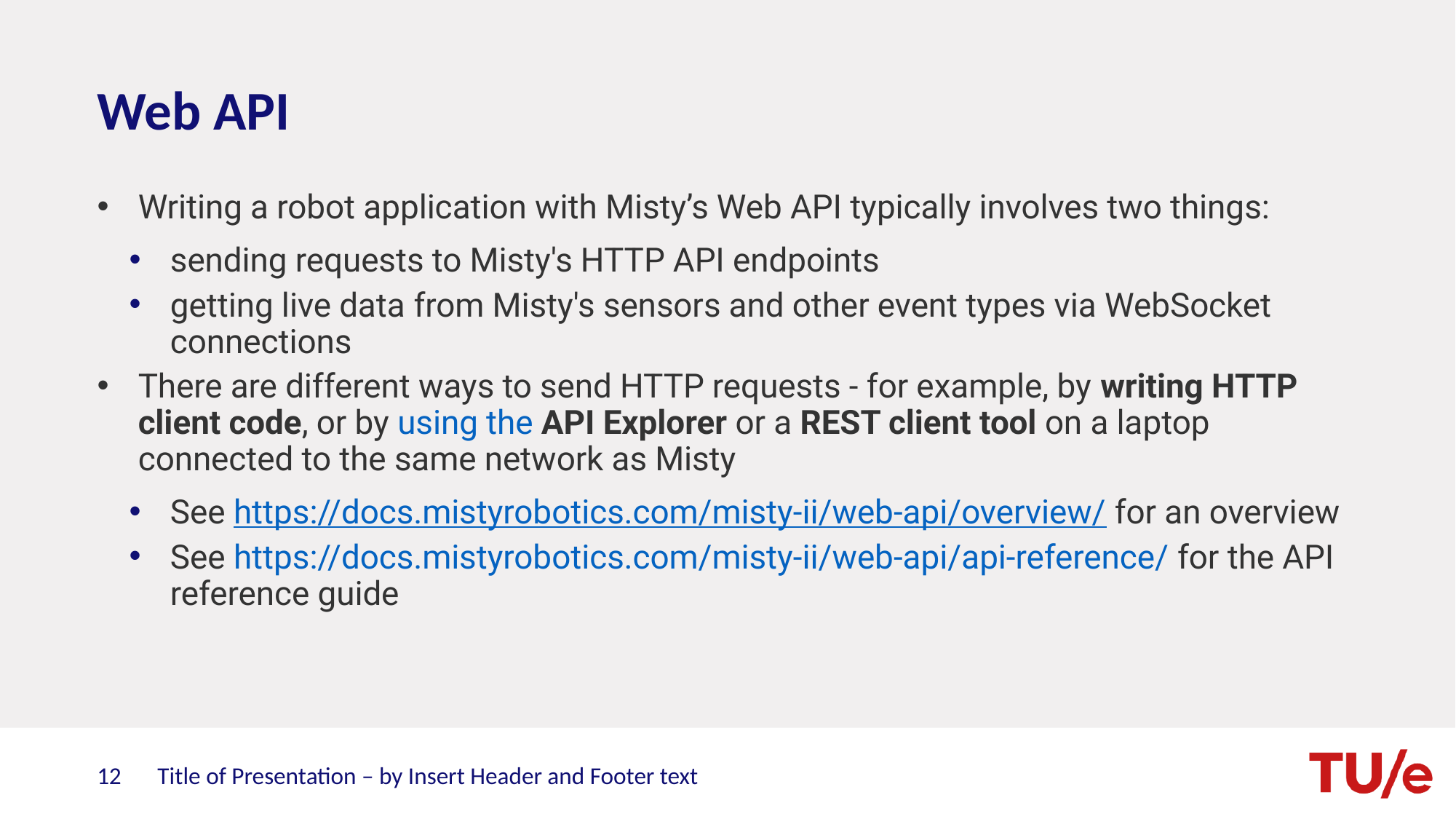

# Web API
Writing a robot application with Misty’s Web API typically involves two things:
sending requests to Misty's HTTP API endpoints
getting live data from Misty's sensors and other event types via WebSocket connections
There are different ways to send HTTP requests - for example, by writing HTTP client code, or by using the API Explorer or a REST client tool on a laptop connected to the same network as Misty
See https://docs.mistyrobotics.com/misty-ii/web-api/overview/ for an overview
See https://docs.mistyrobotics.com/misty-ii/web-api/api-reference/ for the API reference guide

Title of Presentation – by Insert Header and Footer text
12